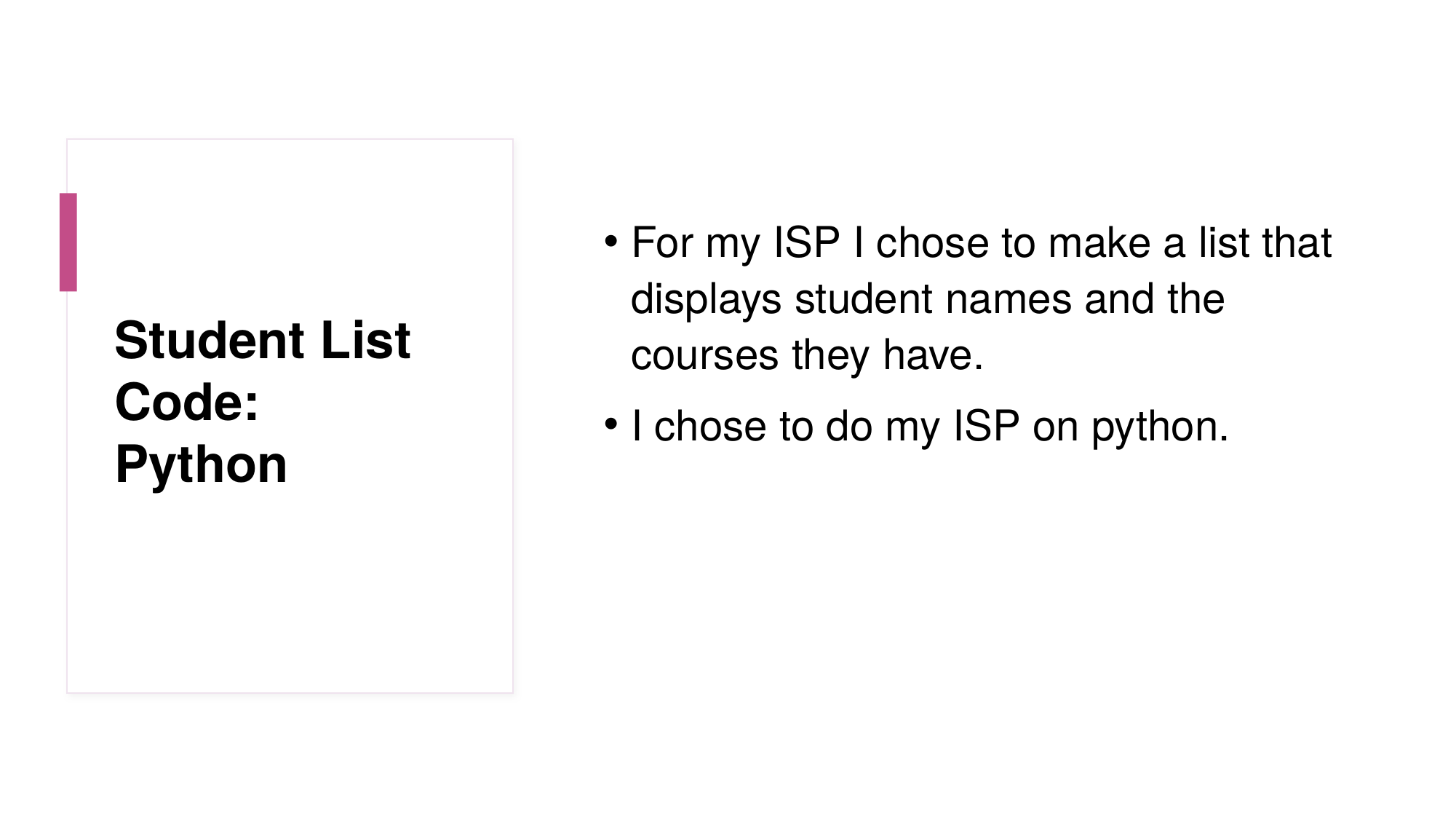

For my ISP I chose to make a list that displays student names and the courses they have.
I chose to do my ISP on python.
# Student List Code: Python